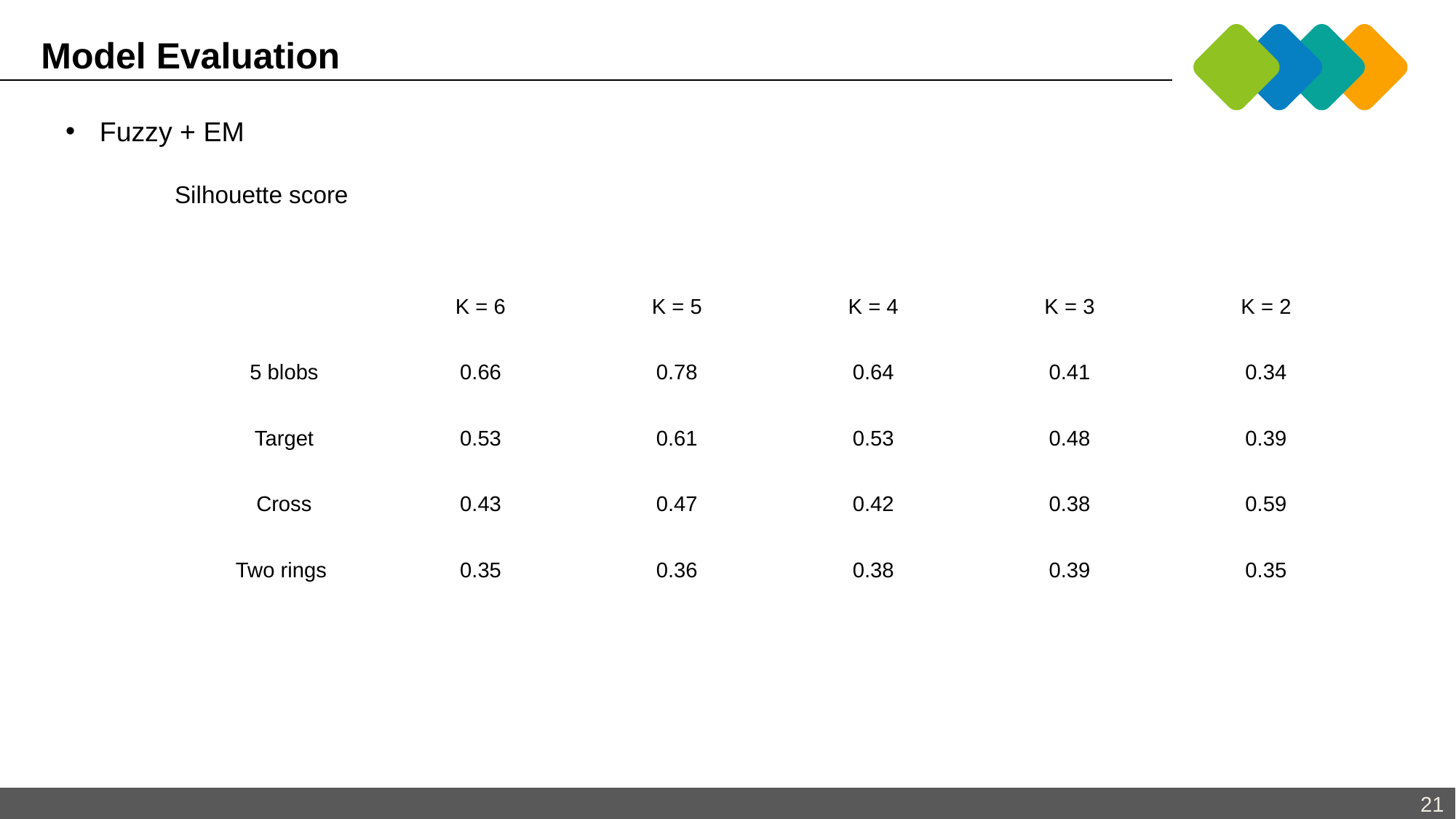

Model Evaluation
Fuzzy + EM

	Silhouette score
|  | K = 6 | K = 5 | K = 4 | K = 3 | K = 2 |
| --- | --- | --- | --- | --- | --- |
| 5 blobs | 0.66 | 0.78 | 0.64 | 0.41 | 0.34 |
| Target | 0.53 | 0.61 | 0.53 | 0.48 | 0.39 |
| Cross | 0.43 | 0.47 | 0.42 | 0.38 | 0.59 |
| Two rings | 0.35 | 0.36 | 0.38 | 0.39 | 0.35 |